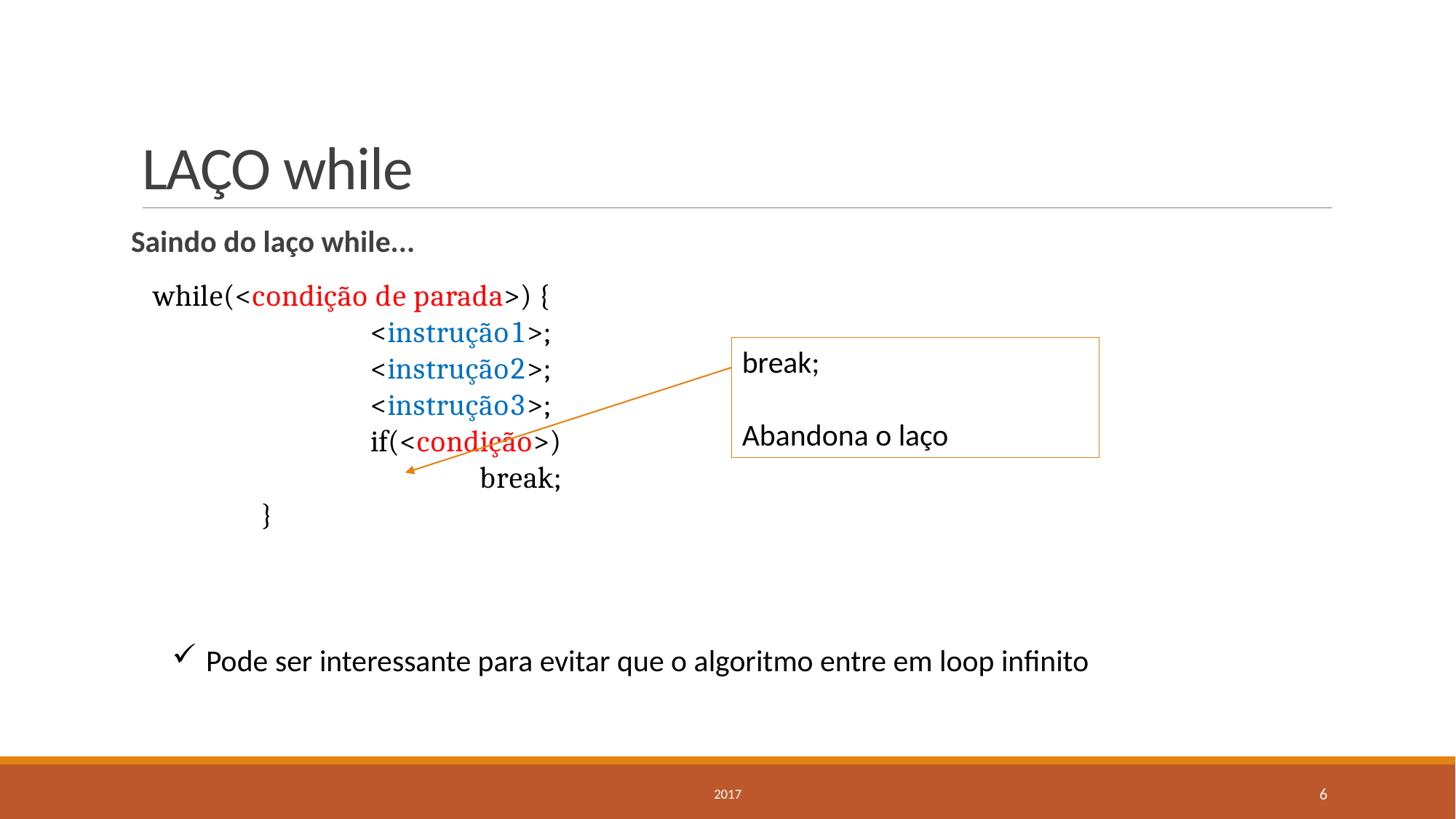

# LAÇO while
Saindo do laço while...

while(<condição de parada>) {
		<instrução1>;
		<instrução2>;
		<instrução3>;
		if(<condição>)
			break;
	}

break;

Abandona o laço
Pode ser interessante para evitar que o algoritmo entre em loop infinito
2017
6